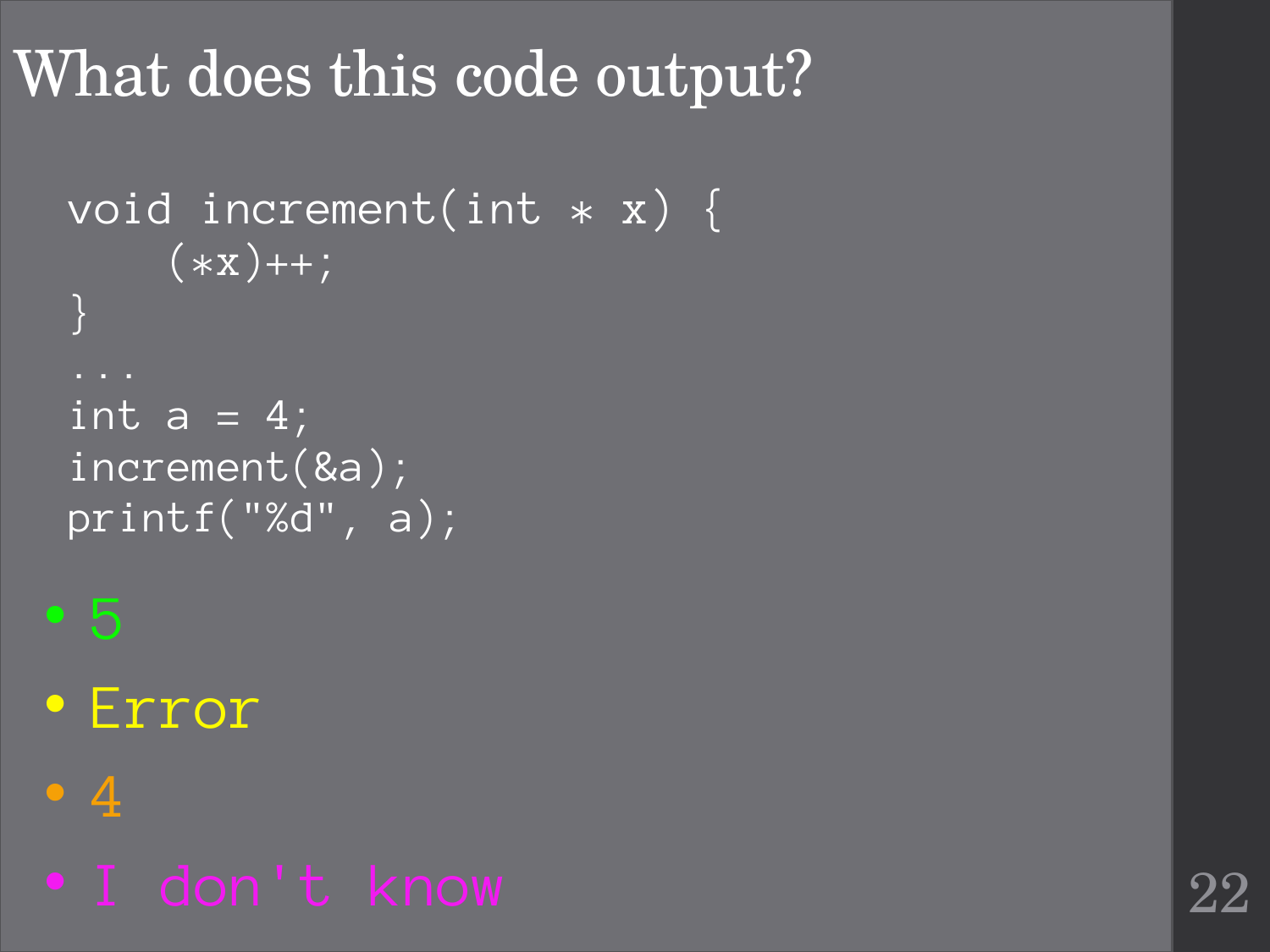

# What does this code output?
void increment(int * x) {
    (*x)++;
}
...
int a = 4;
increment(&a);
printf("%d", a);
5
Error
4
I don't know
22